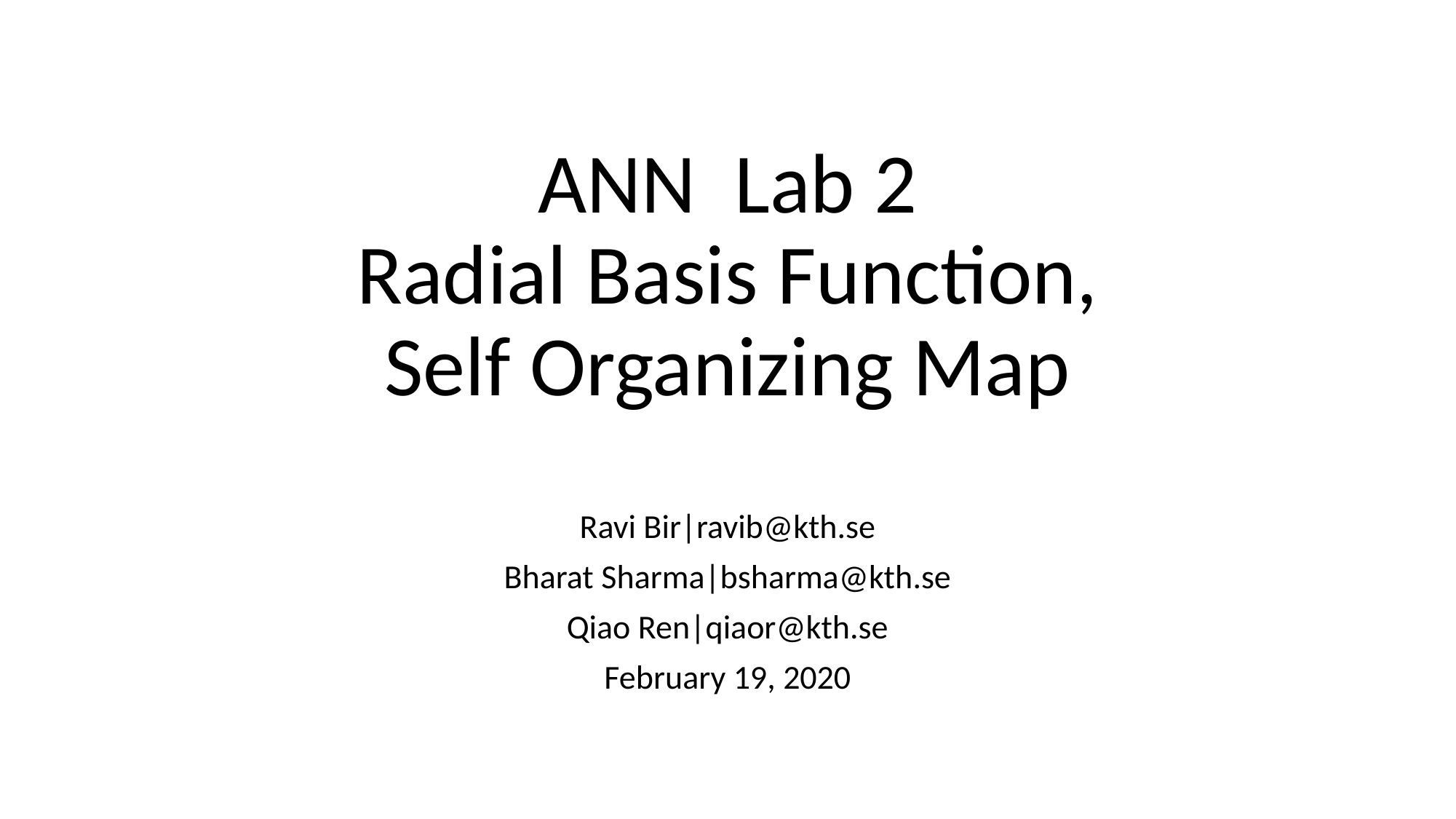

# ANN  Lab 2 Radial Basis Function, Self Organizing Map
Ravi Bir|ravib@kth.se
Bharat Sharma|bsharma@kth.se
Qiao Ren|qiaor@kth.se
February 19, 2020